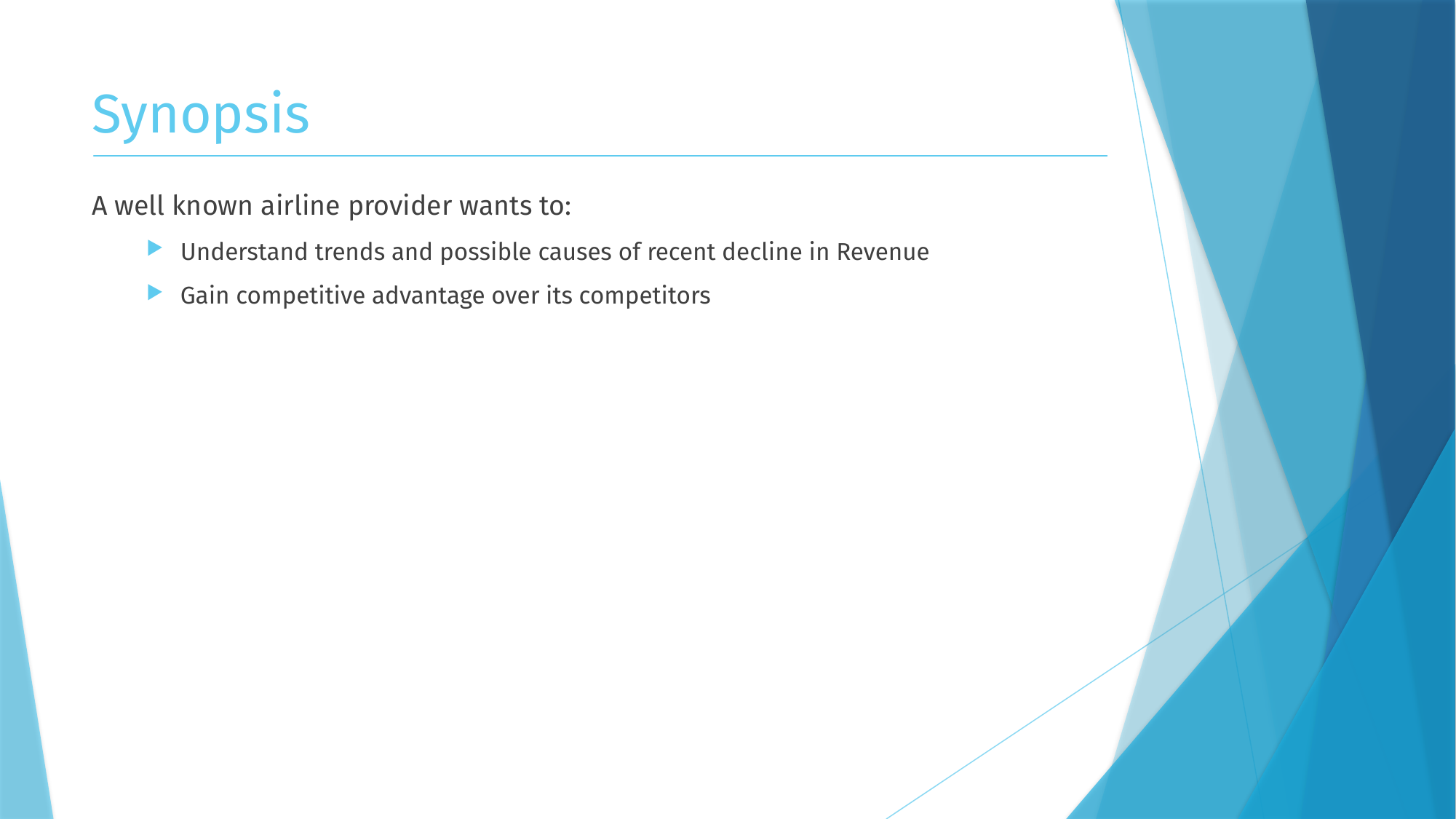

# Synopsis
A well known airline provider wants to:
Understand trends and possible causes of recent decline in Revenue
Gain competitive advantage over its competitors